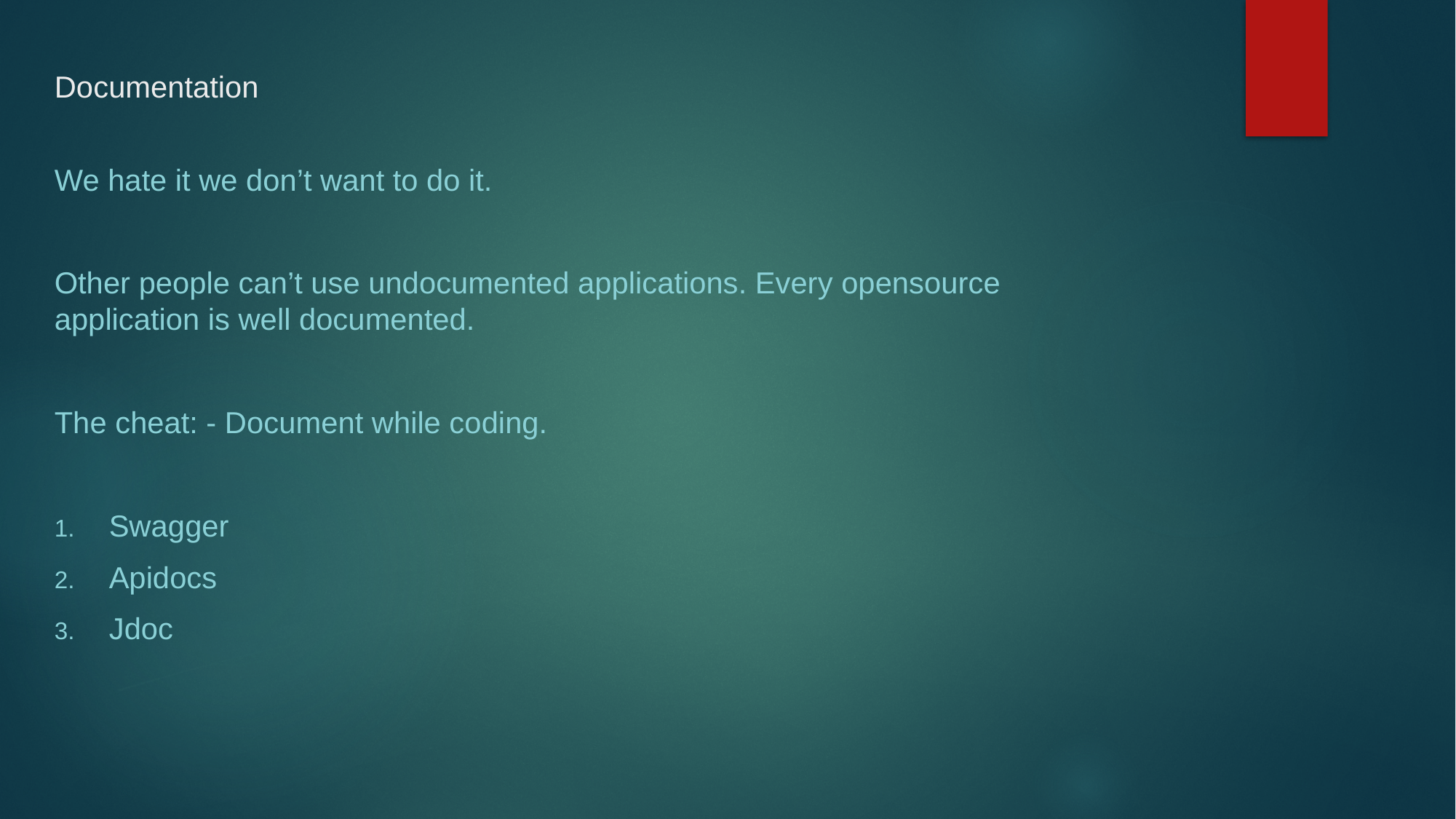

# Documentation
We hate it we don’t want to do it.

Other people can’t use undocumented applications. Every opensource application is well documented.

The cheat: - Document while coding.

Swagger
Apidocs
Jdoc